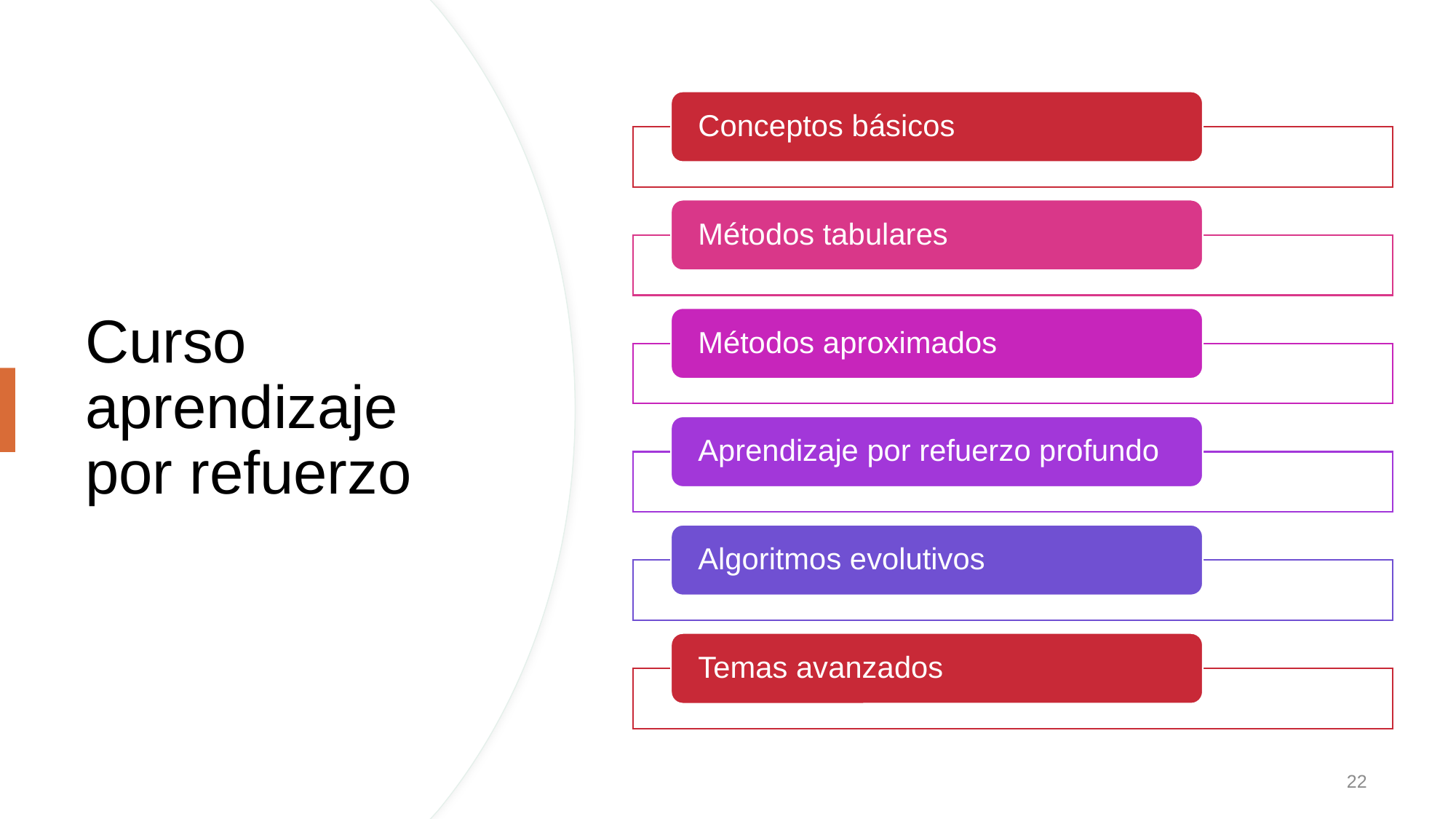

Conceptos básicos
Métodos tabulares
Métodos aproximados
Aprendizaje por refuerzo profundo
Algoritmos evolutivos
Temas avanzados
# Curso aprendizaje por refuerzo

22